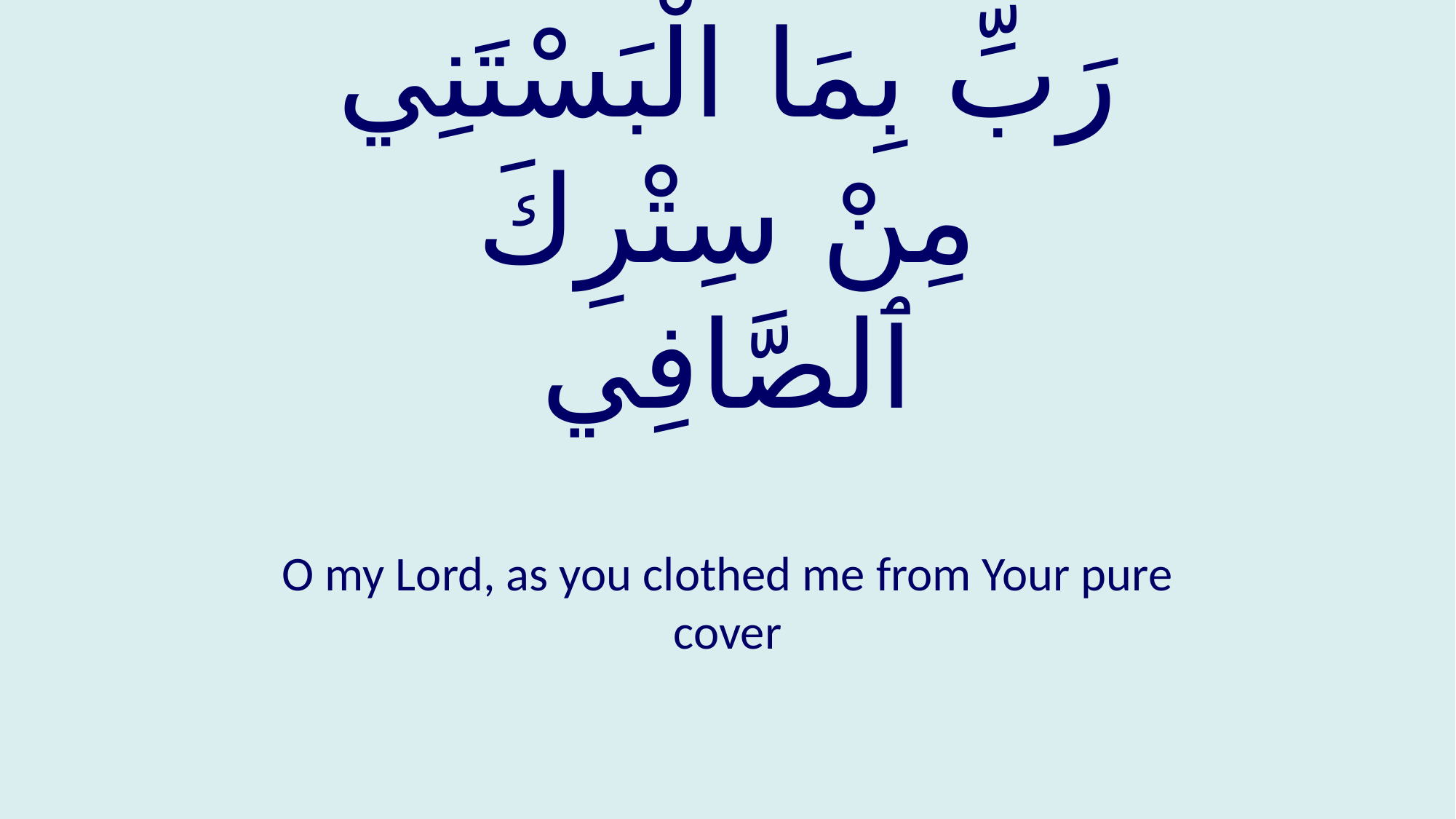

# رَبِّ بِمَا الْبَسْتَنِي مِنْ سِتْرِكَ ٱلصَّافِي
O my Lord, as you clothed me from Your pure cover